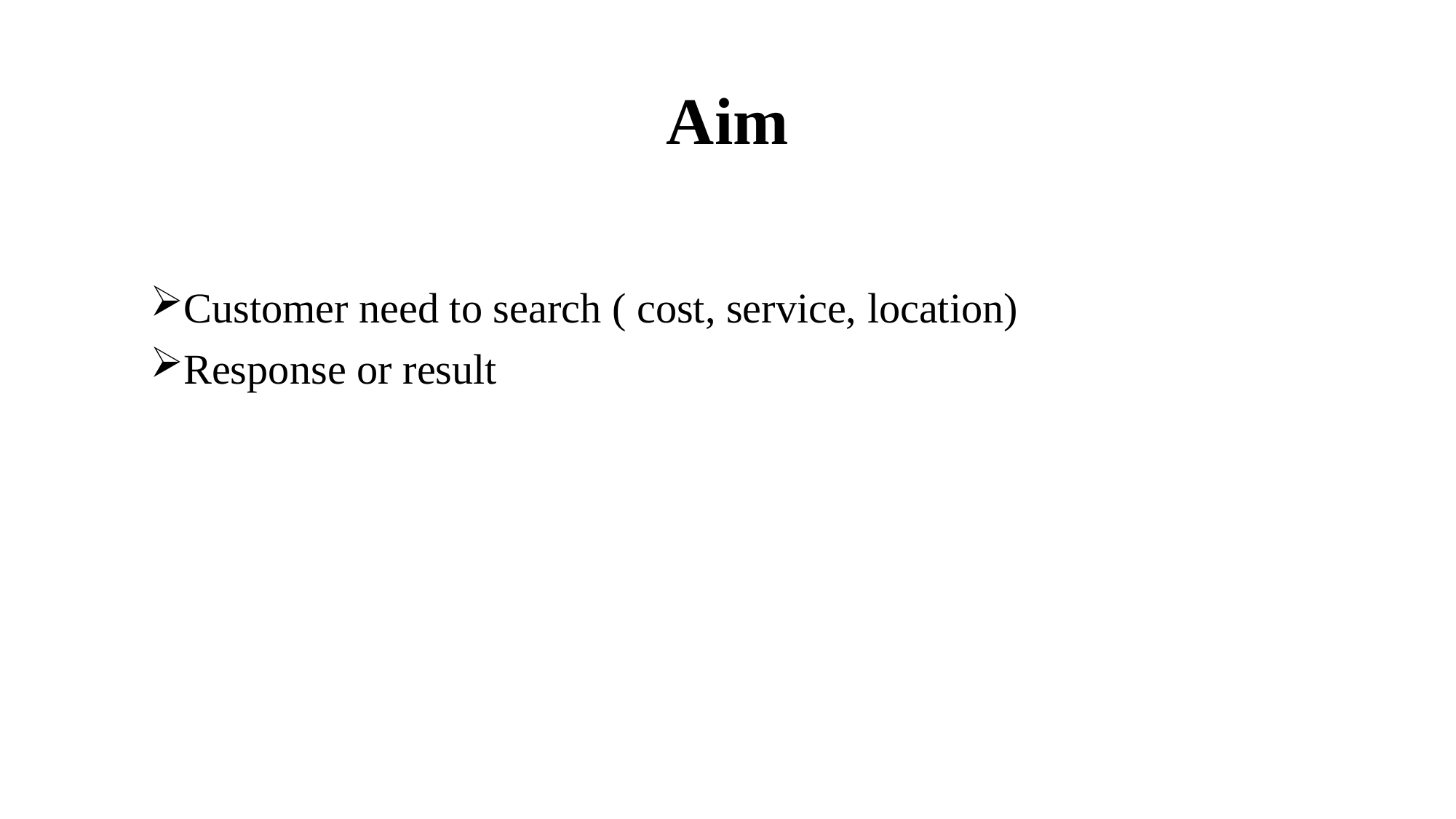

# Aim
Customer need to search ( cost, service, location)
Response or result